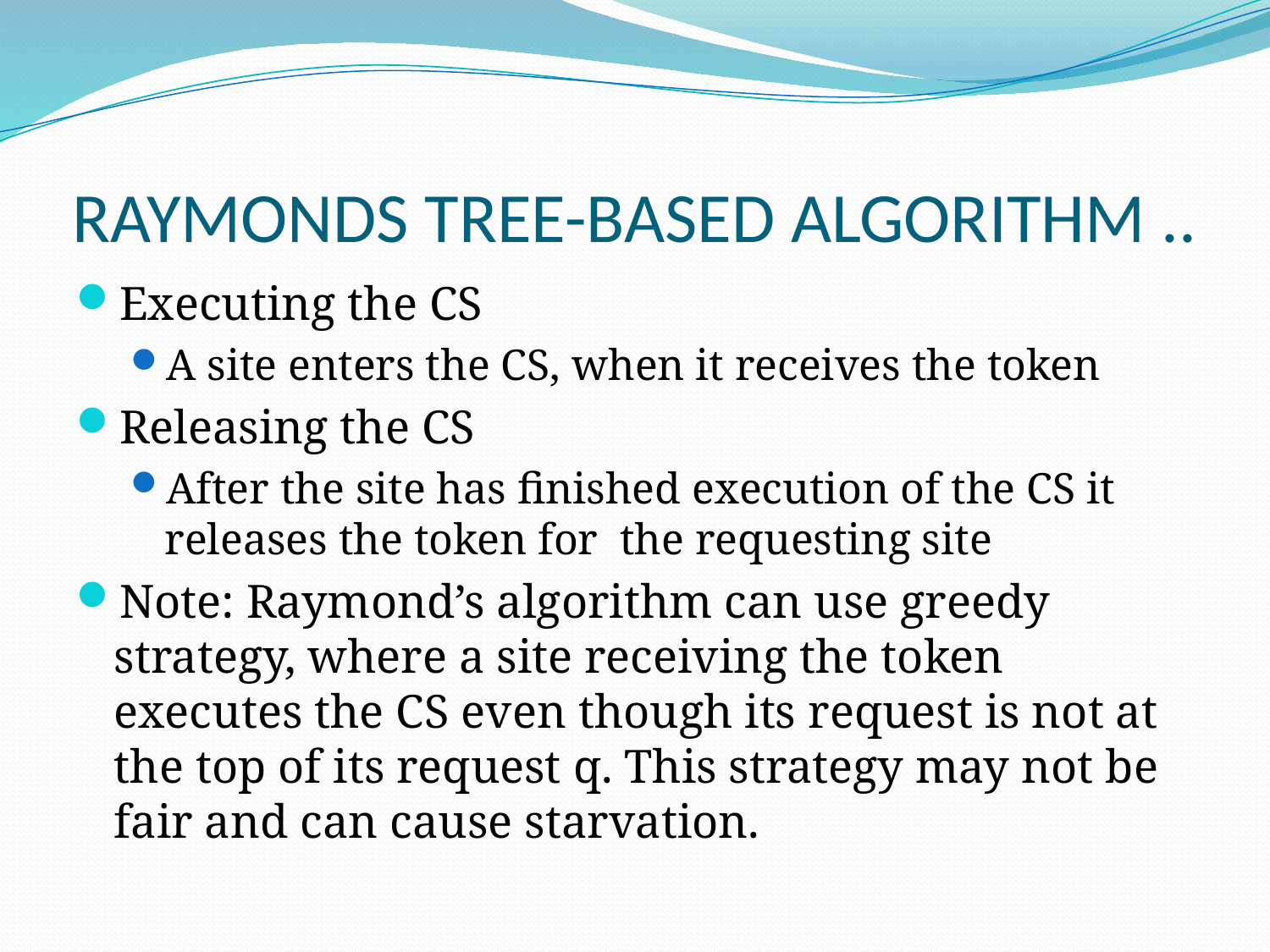

# RAYMONDS TREE-BASED ALGORITHM ..
Executing the CS
A site enters the CS, when it receives the token
Releasing the CS
After the site has finished execution of the CS it releases the token for  the requesting site
Note: Raymond’s algorithm can use greedy strategy, where a site receiving the token executes the CS even though its request is not at the top of its request q. This strategy may not be fair and can cause starvation.